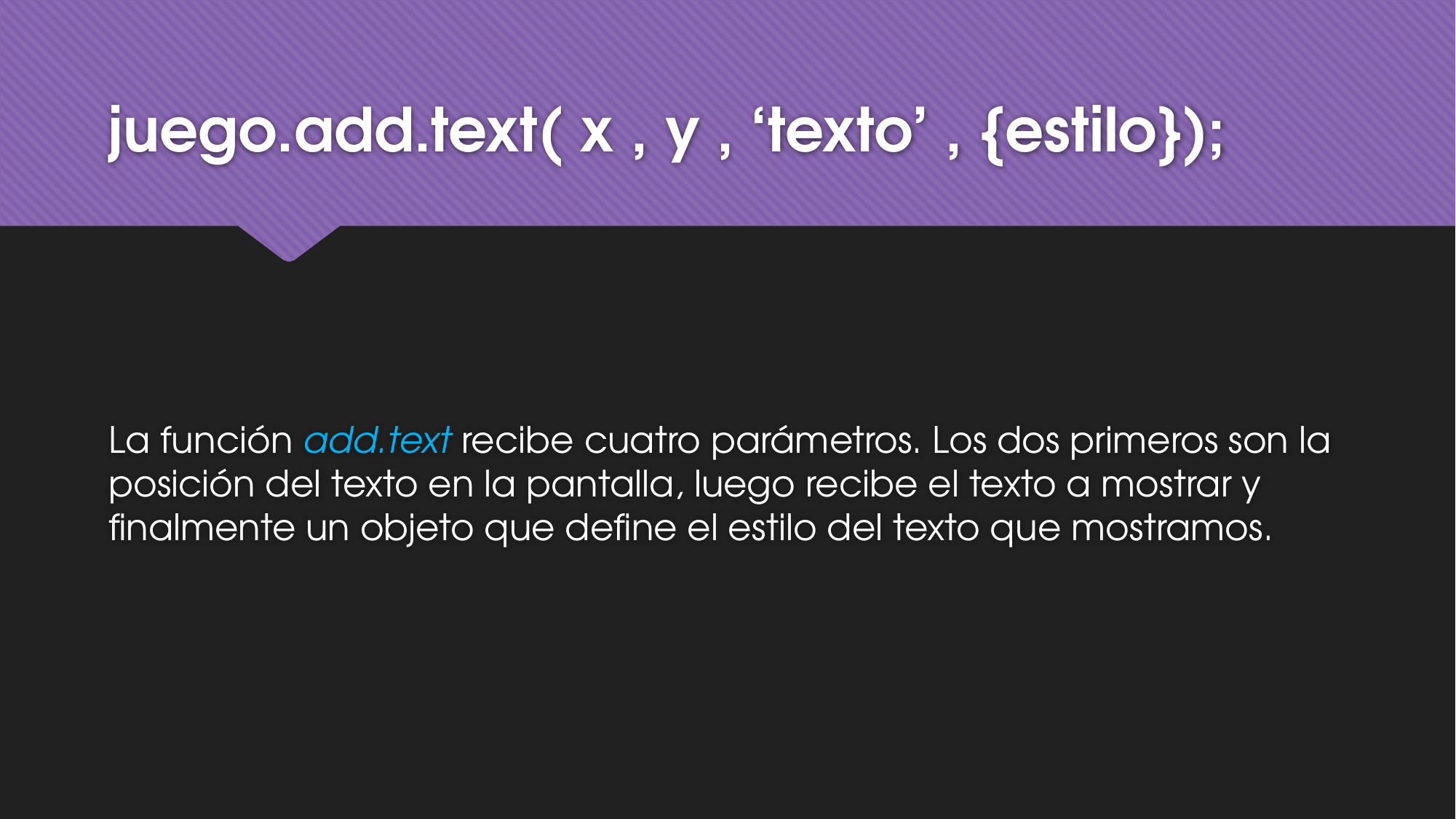

# juego.add.text( x , y , ‘texto’ , {estilo});
La función add.text recibe cuatro parámetros. Los dos primeros son la posición del texto en la pantalla, luego recibe el texto a mostrar y finalmente un objeto que define el estilo del texto que mostramos.